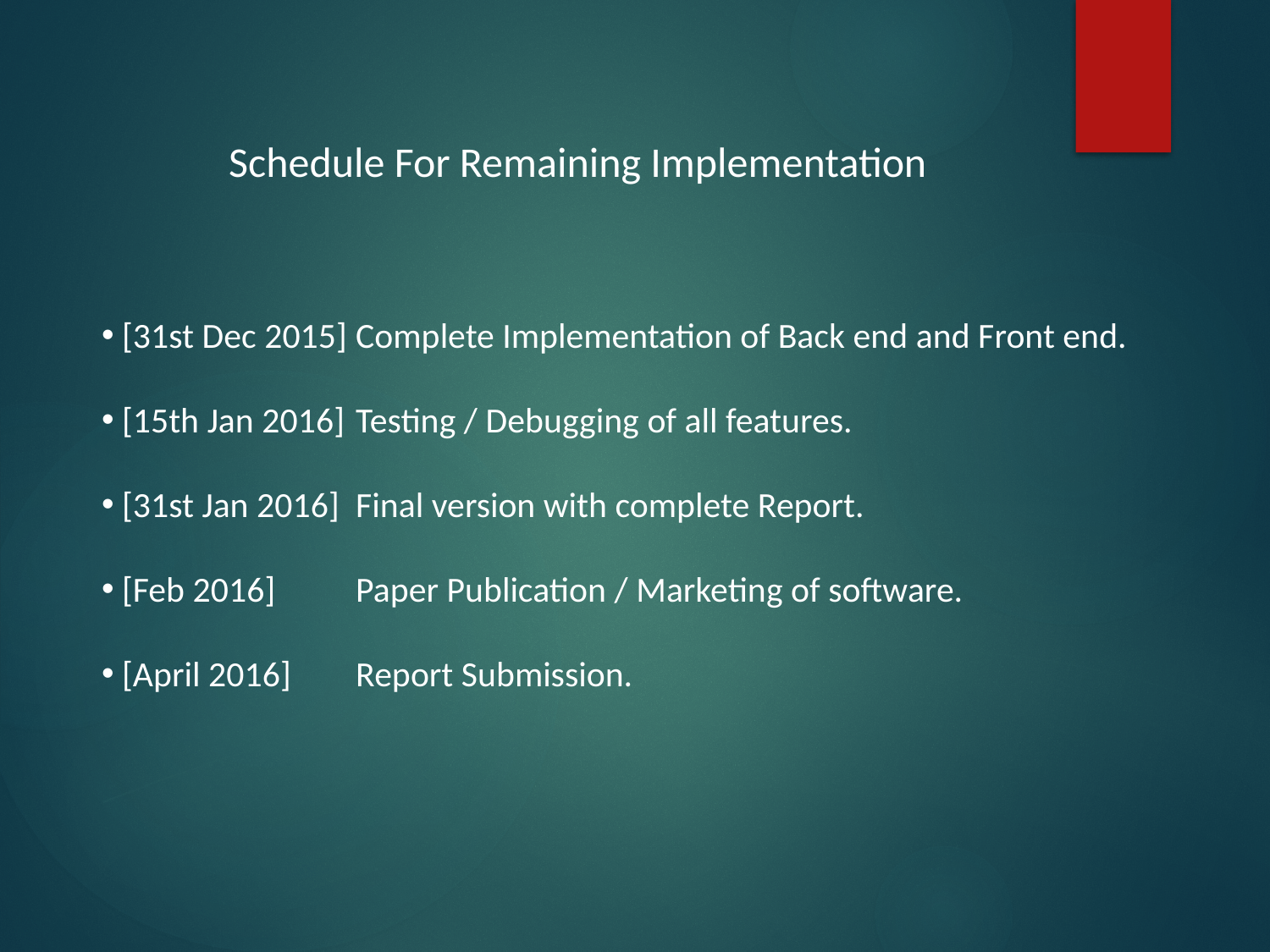

Schedule For Remaining Implementation

 [31st Dec 2015]	Complete Implementation of Back end and Front end.

 [15th Jan 2016] 	Testing / Debugging of all features.

 [31st Jan 2016] 	Final version with complete Report.

 [Feb 2016] 	Paper Publication / Marketing of software.

 [April 2016]	Report Submission.